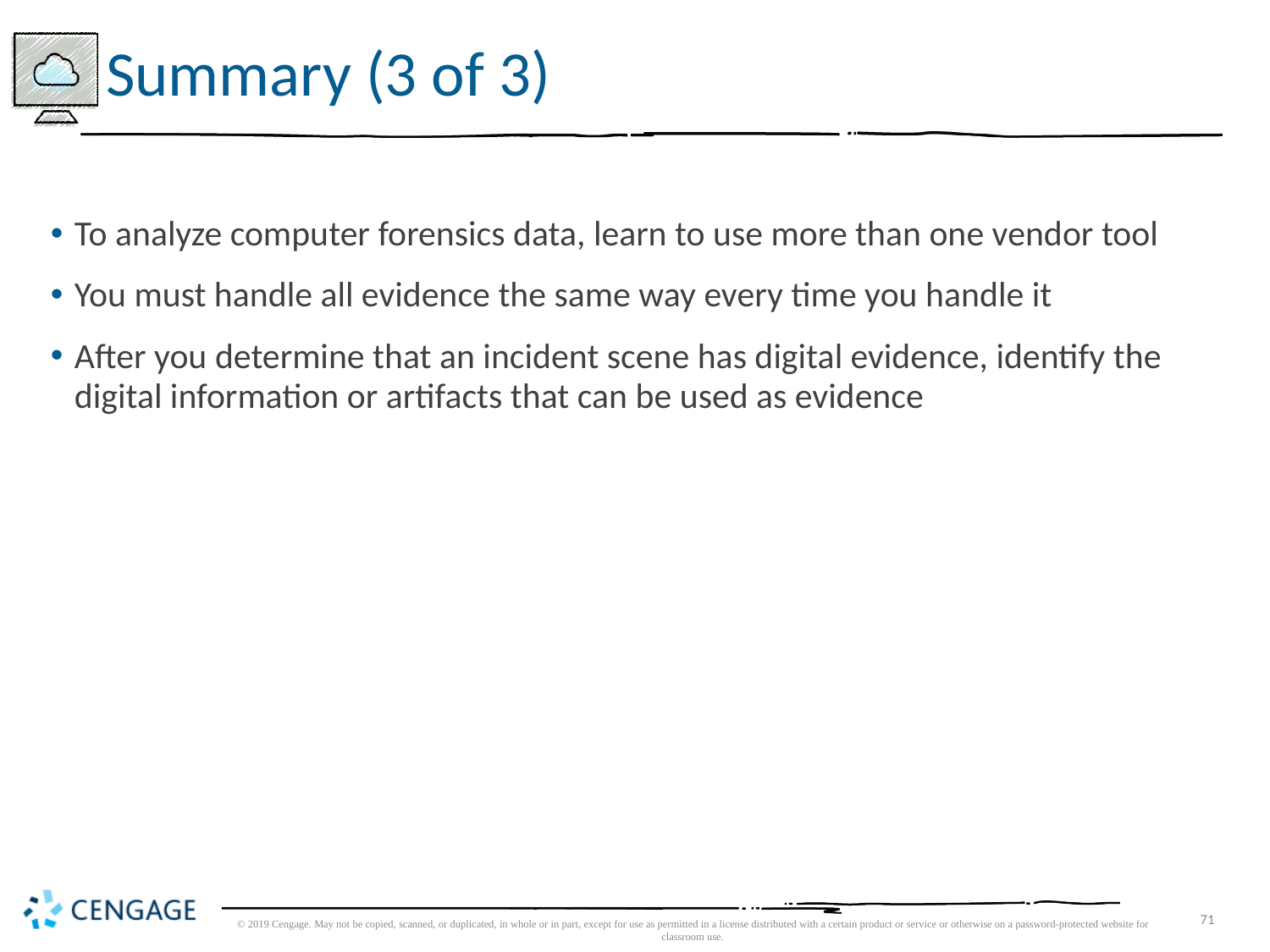

# Summary (3 of 3)
To analyze computer forensics data, learn to use more than one vendor tool
You must handle all evidence the same way every time you handle it
After you determine that an incident scene has digital evidence, identify the digital information or artifacts that can be used as evidence
© 2019 Cengage. May not be copied, scanned, or duplicated, in whole or in part, except for use as permitted in a license distributed with a certain product or service or otherwise on a password-protected website for classroom use.